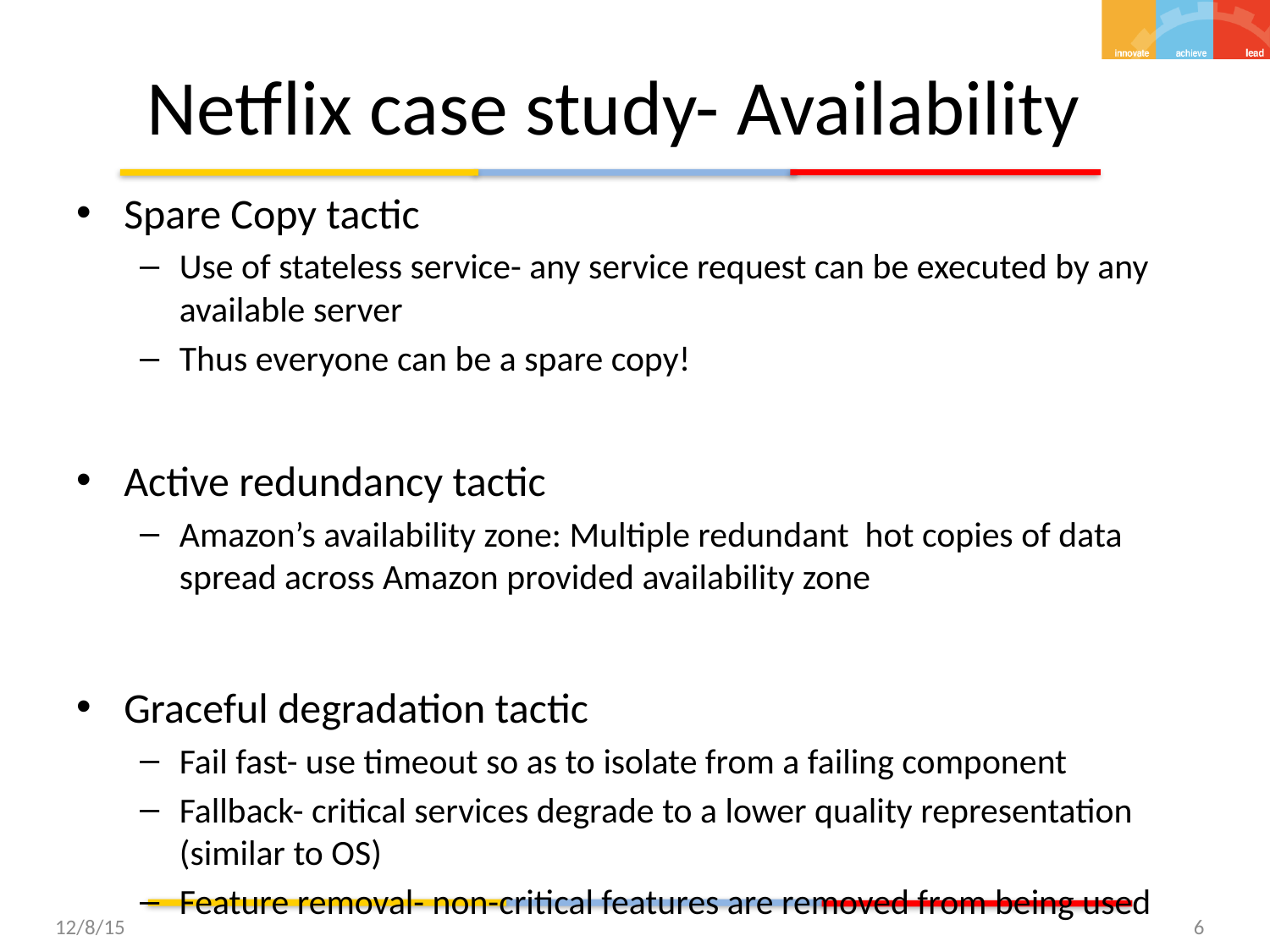

# Netflix case study- Availability
Spare Copy tactic
Use of stateless service- any service request can be executed by any available server
Thus everyone can be a spare copy!

Active redundancy tactic
Amazon’s availability zone: Multiple redundant  hot copies of data spread across Amazon provided availability zone

Graceful degradation tactic
Fail fast- use timeout so as to isolate from a failing component
Fallback- critical services degrade to a lower quality representation (similar to OS)
Feature removal- non-critical features are removed from being used
12/8/15
6